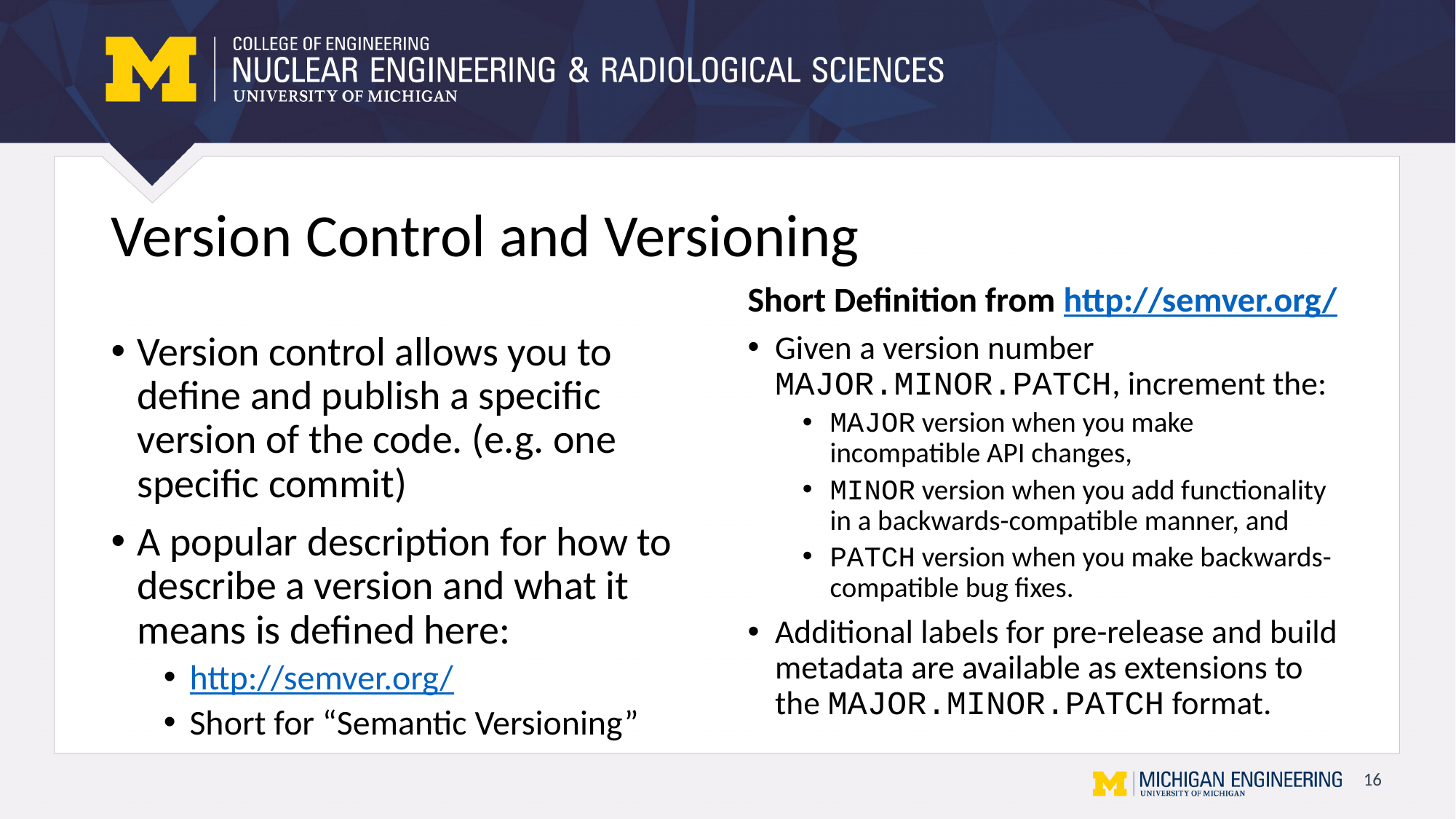

# Version Control and Versioning

Short Definition from http://semver.org/
Version control allows you to define and publish a specific version of the code. (e.g. one specific commit)
A popular description for how to describe a version and what it means is defined here:
http://semver.org/
Short for “Semantic Versioning”
Given a version number MAJOR.MINOR.PATCH, increment the:
MAJOR version when you make incompatible API changes,
MINOR version when you add functionality in a backwards-compatible manner, and
PATCH version when you make backwards-compatible bug fixes.
Additional labels for pre-release and build metadata are available as extensions to the MAJOR.MINOR.PATCH format.